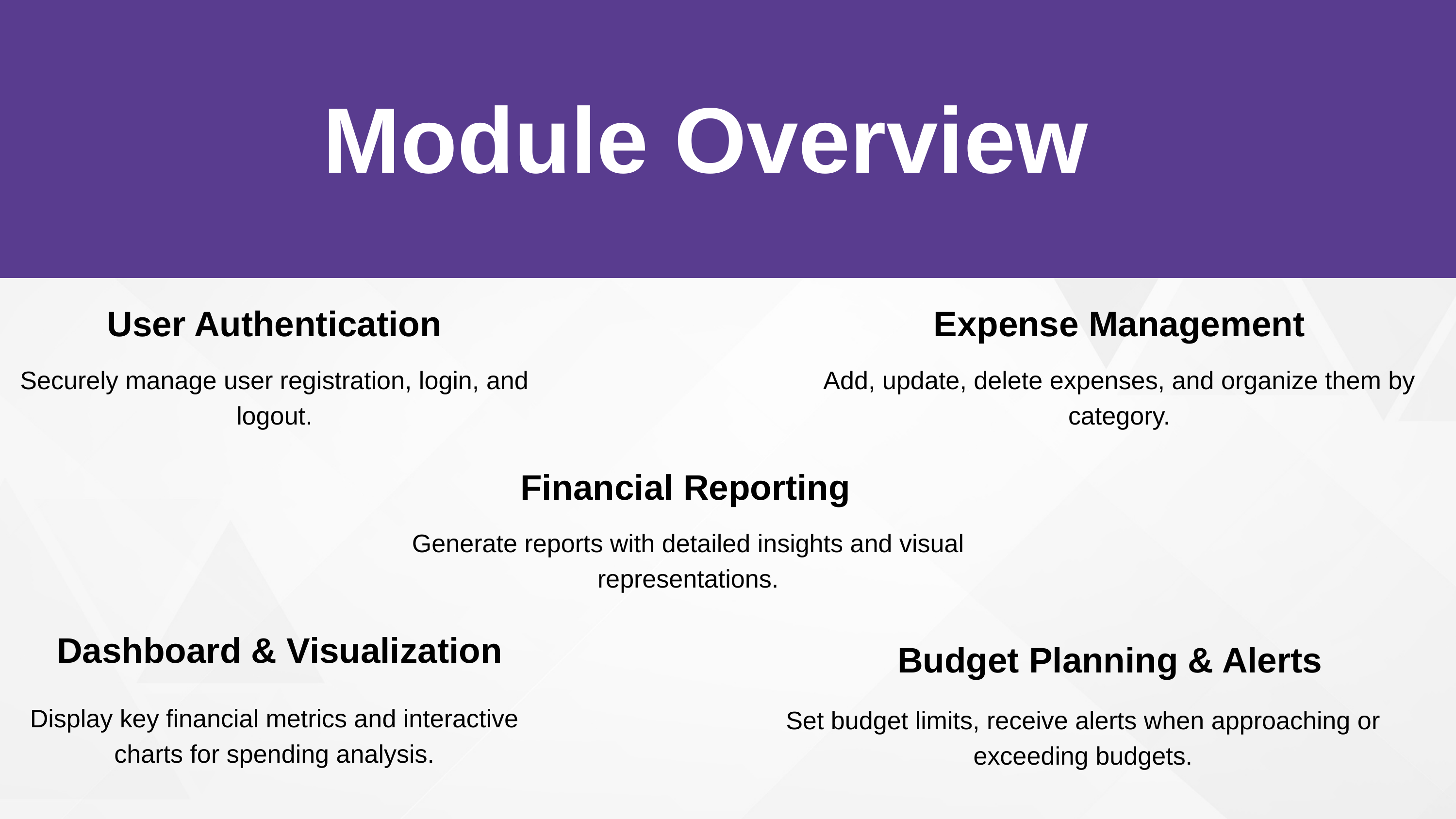

Module Overview
Expense Management
User Authentication
Securely manage user registration, login, and logout.
Add, update, delete expenses, and organize them by category.
Financial Reporting
Generate reports with detailed insights and visual representations.
Dashboard & Visualization
Budget Planning & Alerts
Display key financial metrics and interactive charts for spending analysis.
Set budget limits, receive alerts when approaching or exceeding budgets.